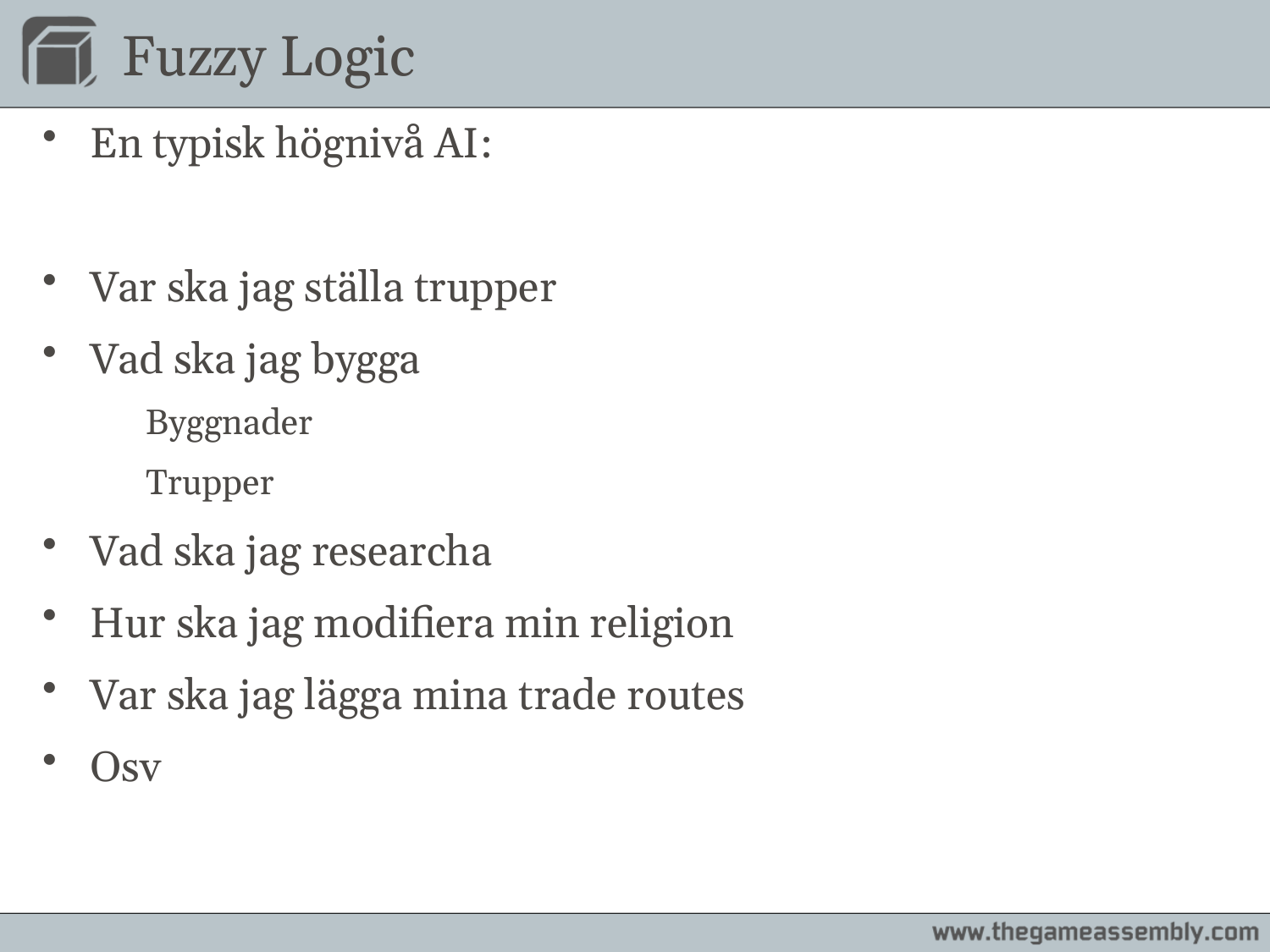

# Fuzzy Logic
En typisk högnivå AI:

Var ska jag ställa trupper
Vad ska jag bygga
	Byggnader
	Trupper
Vad ska jag researcha
Hur ska jag modifiera min religion
Var ska jag lägga mina trade routes
Osv